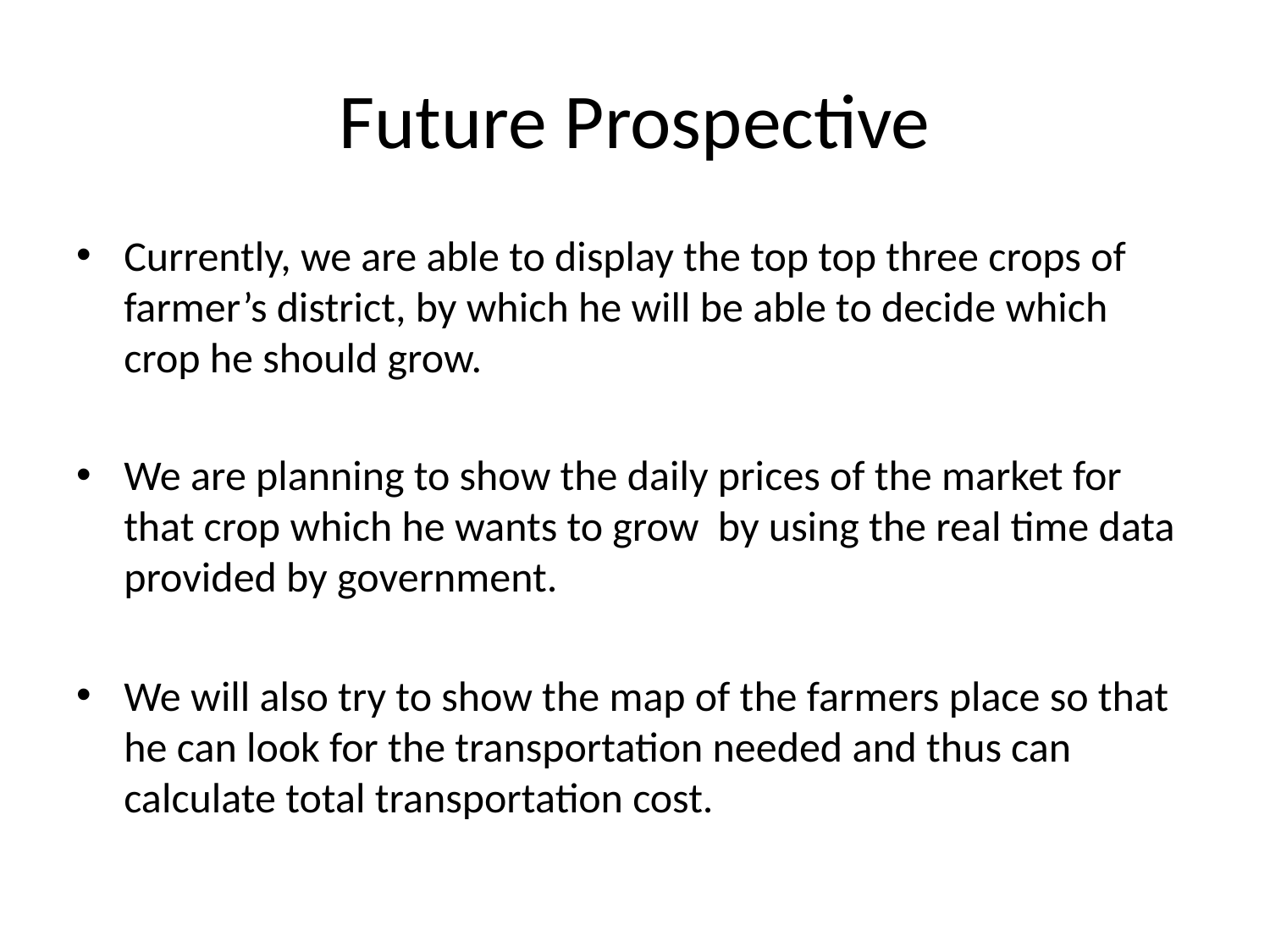

# Future Prospective
Currently, we are able to display the top top three crops of farmer’s district, by which he will be able to decide which crop he should grow.

We are planning to show the daily prices of the market for that crop which he wants to grow  by using the real time data provided by government.

We will also try to show the map of the farmers place so that he can look for the transportation needed and thus can calculate total transportation cost.